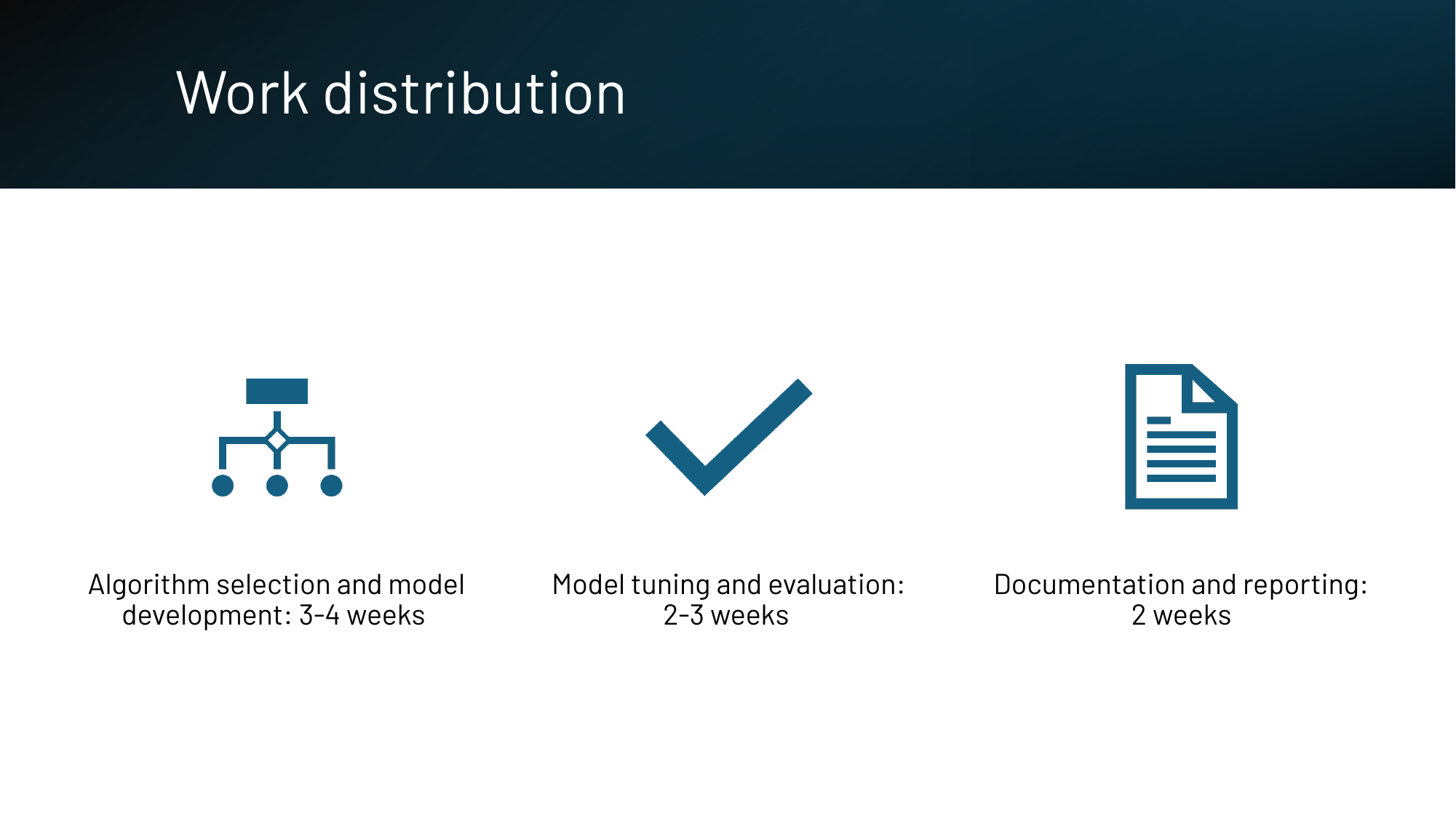

# Work distribution
Algorithm selection and model development: 3-4 weeks
Model tuning and evaluation: 2-3 weeks
Documentation and reporting: 2 weeks